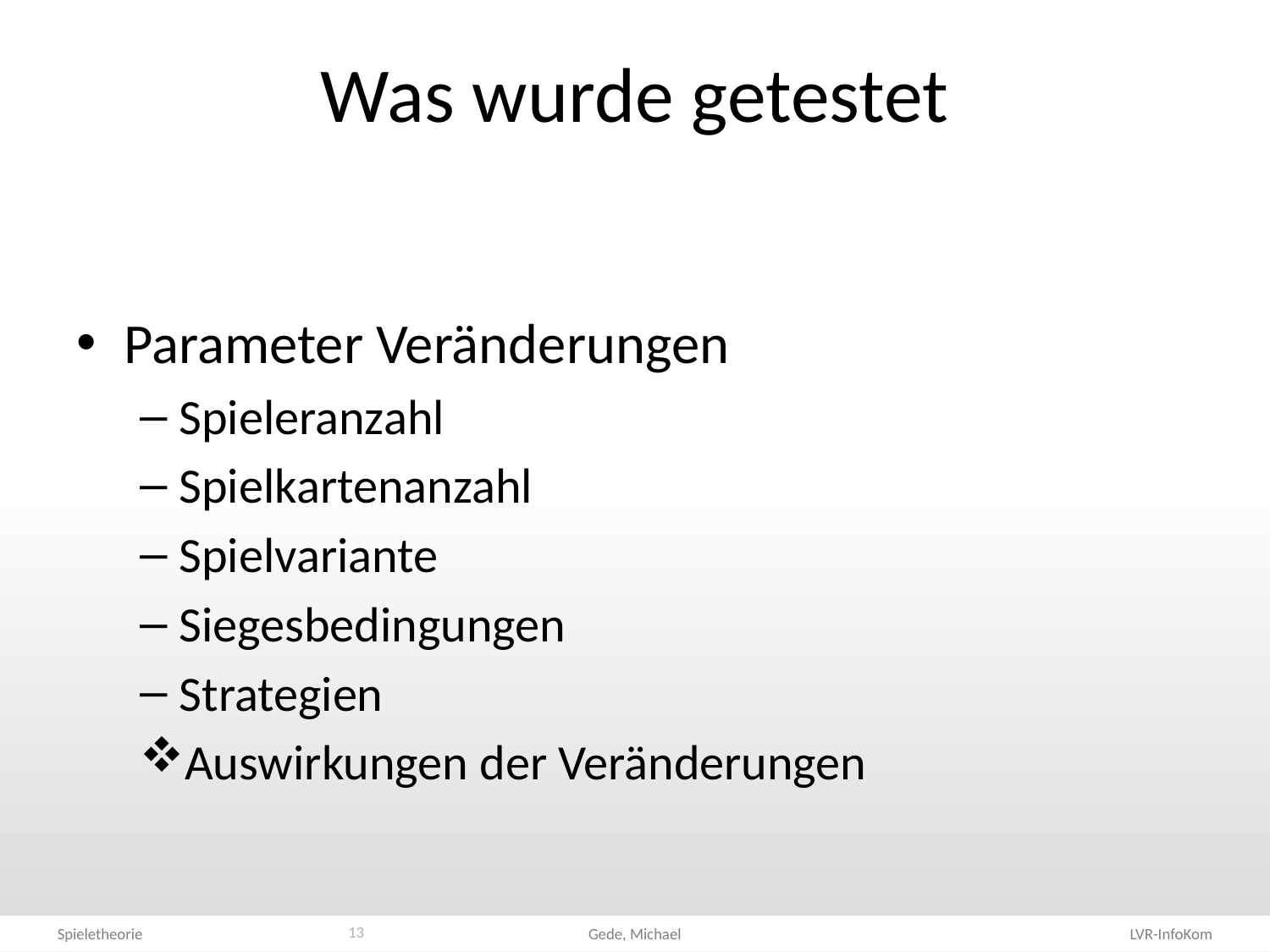

# Was wurde getestet

Parameter Veränderungen
Spieleranzahl
Spielkartenanzahl
Spielvariante
Siegesbedingungen
Strategien
Auswirkungen der Veränderungen

13